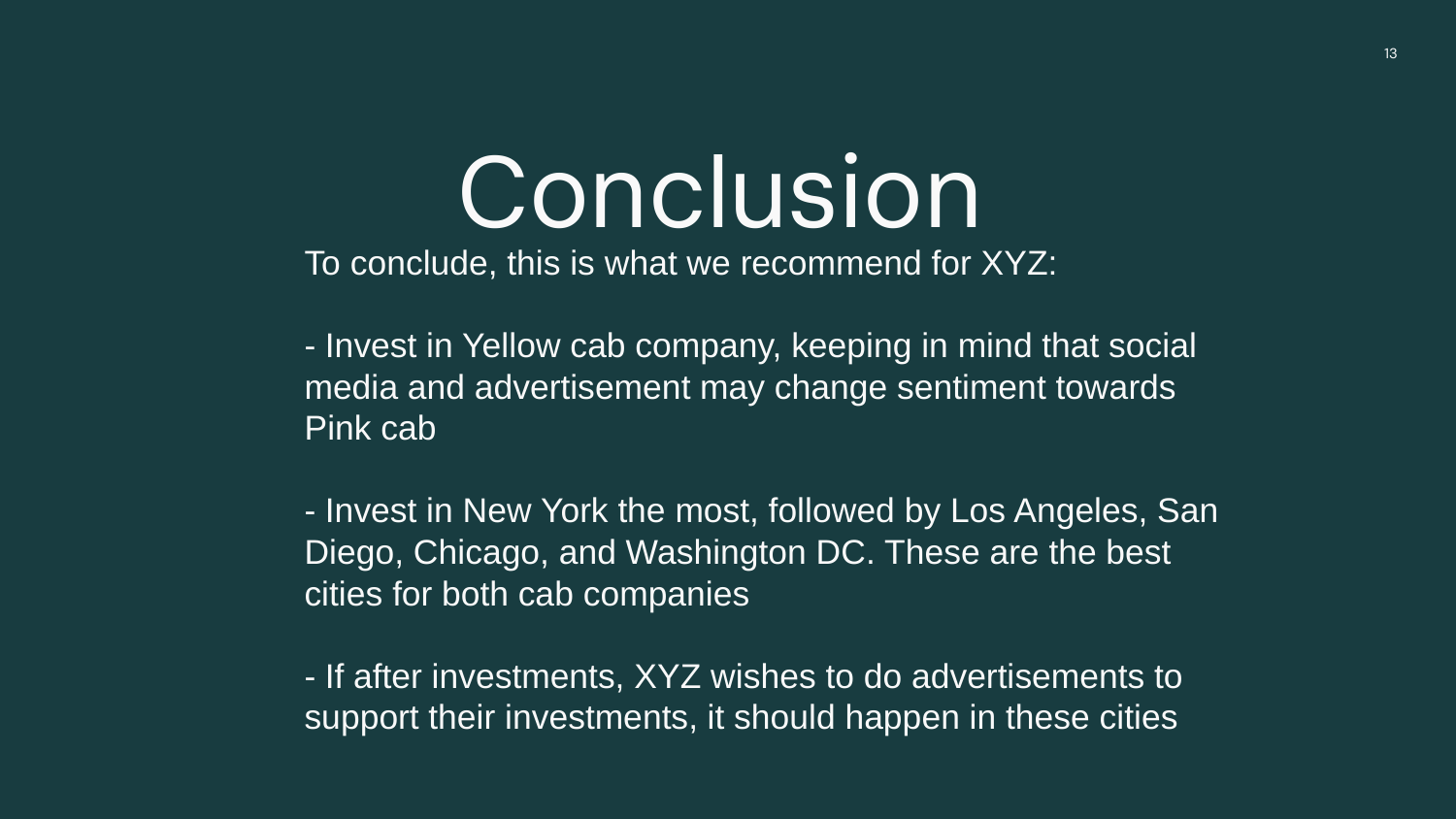

13
Conclusion
# To conclude, this is what we recommend for XYZ:

- Invest in Yellow cab company, keeping in mind that social media and advertisement may change sentiment towards Pink cab

- Invest in New York the most, followed by Los Angeles, San Diego, Chicago, and Washington DC. These are the best cities for both cab companies

- If after investments, XYZ wishes to do advertisements to support their investments, it should happen in these cities